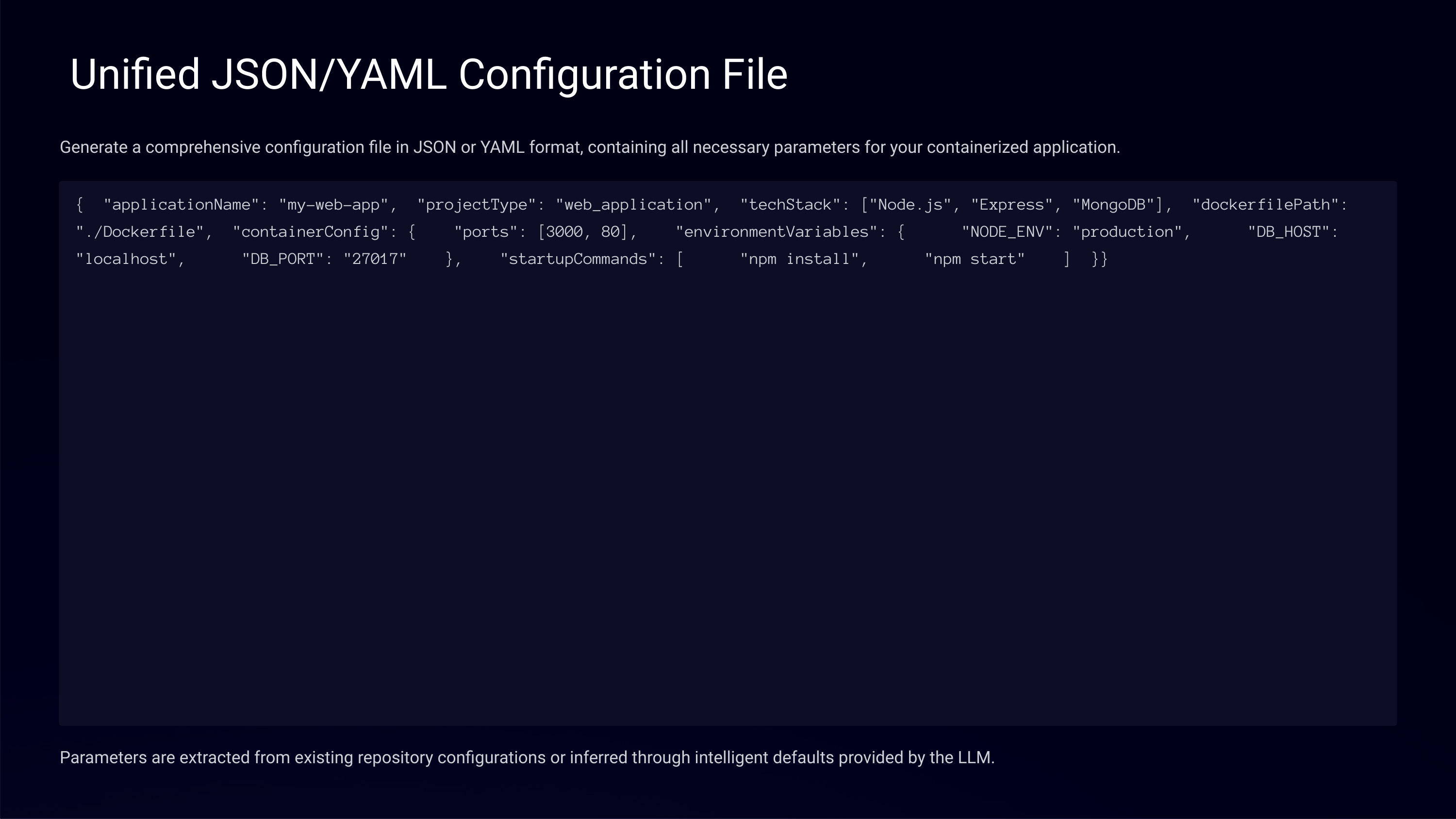

Unified JSON/YAML Configuration File
Generate a comprehensive configuration file in JSON or YAML format, containing all necessary parameters for your containerized application.

{  "applicationName": "my-web-app",  "projectType": "web_application",  "techStack": ["Node.js", "Express", "MongoDB"],  "dockerfilePath": "./Dockerfile",  "containerConfig": {    "ports": [3000, 80],    "environmentVariables": {      "NODE_ENV": "production",      "DB_HOST": "localhost",      "DB_PORT": "27017"    },    "startupCommands": [      "npm install",      "npm start"    ]  }}
Parameters are extracted from existing repository configurations or inferred through intelligent defaults provided by the LLM.